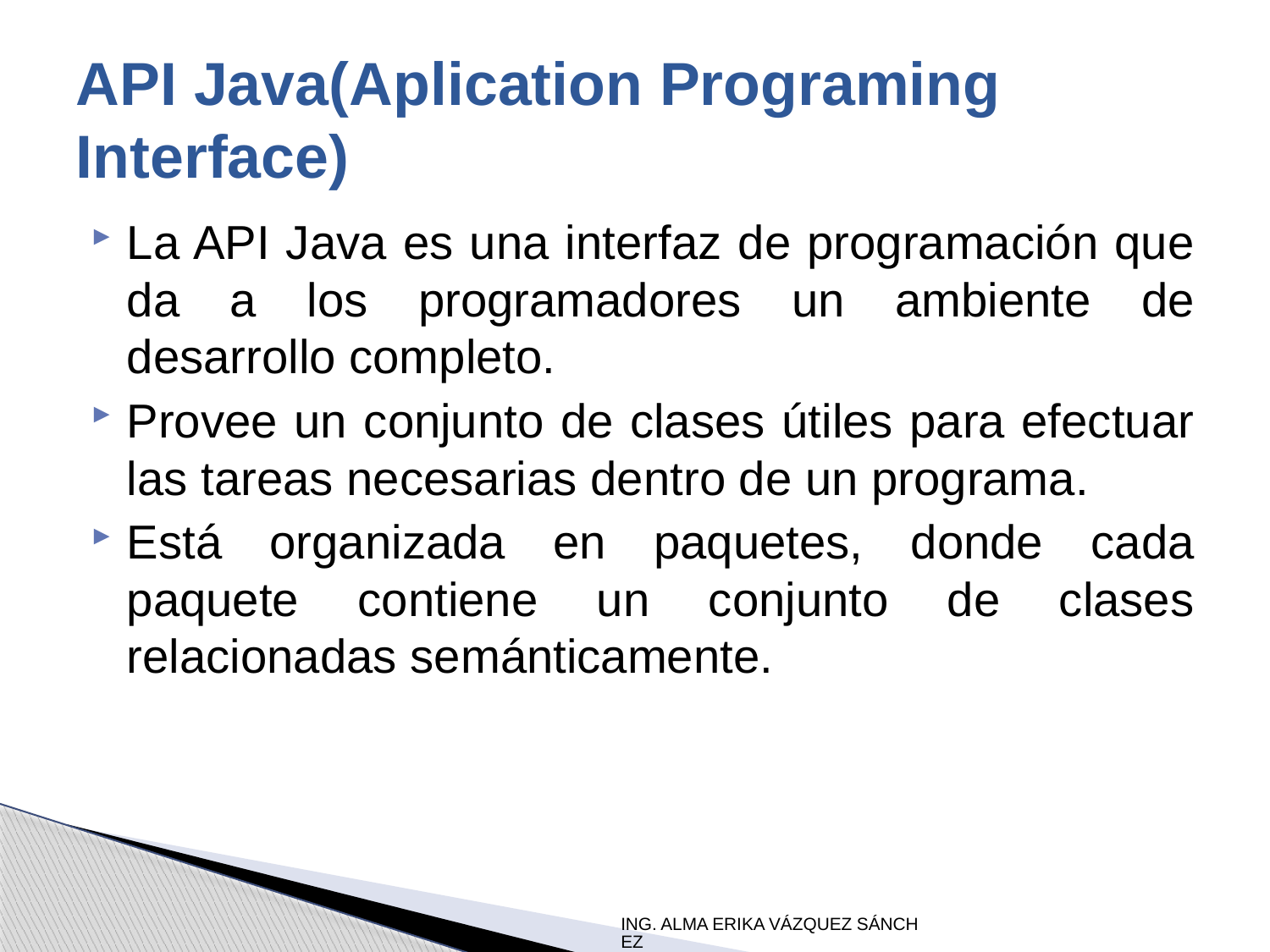

# API Java(Aplication Programing Interface)
La API Java es una interfaz de programación que da a los programadores un ambiente de desarrollo completo.
Provee un conjunto de clases útiles para efectuar las tareas necesarias dentro de un programa.
Está organizada en paquetes, donde cada paquete contiene un conjunto de clases relacionadas semánticamente.
ING. ALMA ERIKA VÁZQUEZ SÁNCHEZ